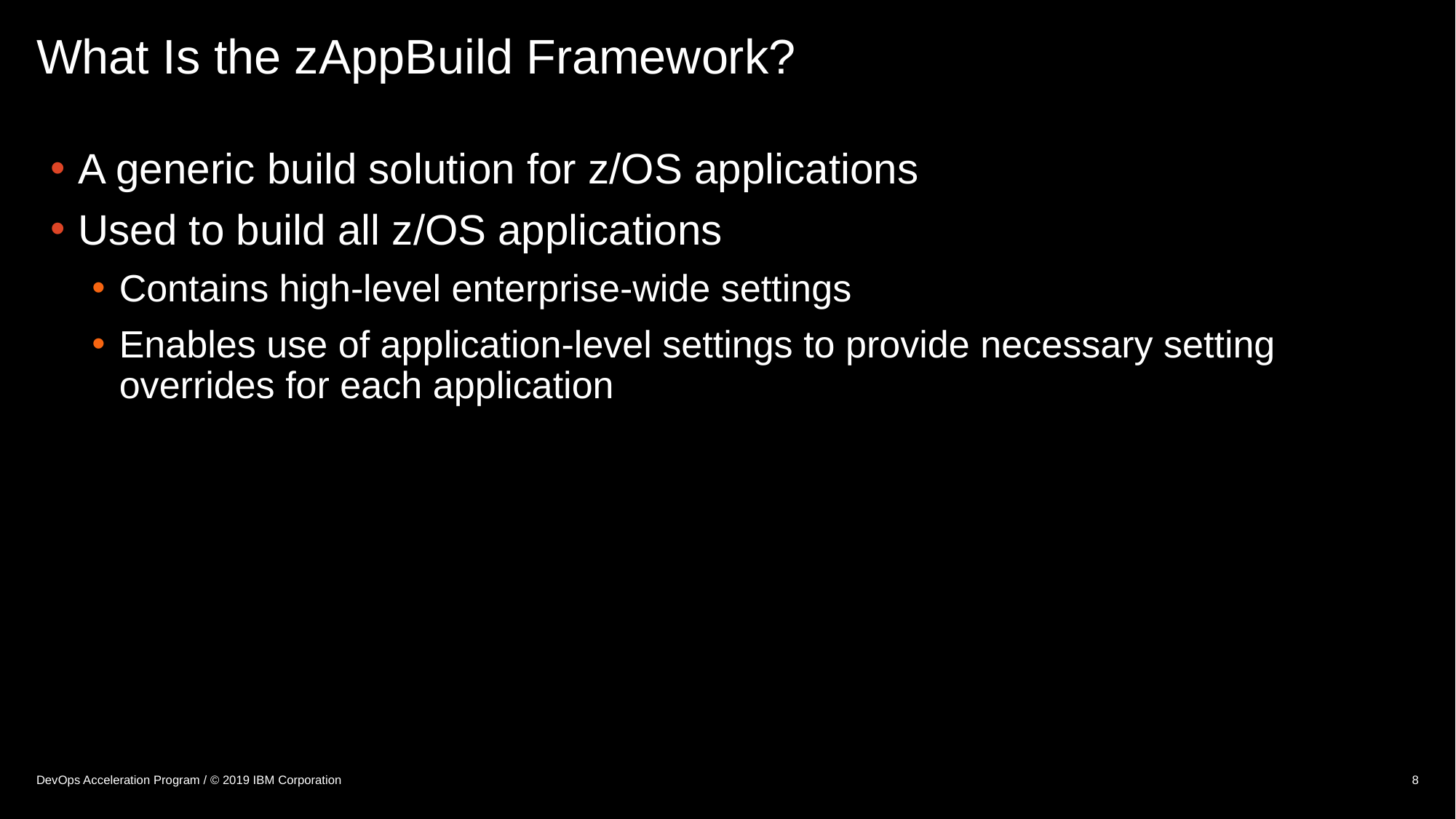

# What Is the zAppBuild Framework?
A generic build solution for z/OS applications
Used to build all z/OS applications
Contains high-level enterprise-wide settings
Enables use of application-level settings to provide necessary setting overrides for each application
DevOps Acceleration Program / © 2019 IBM Corporation
8